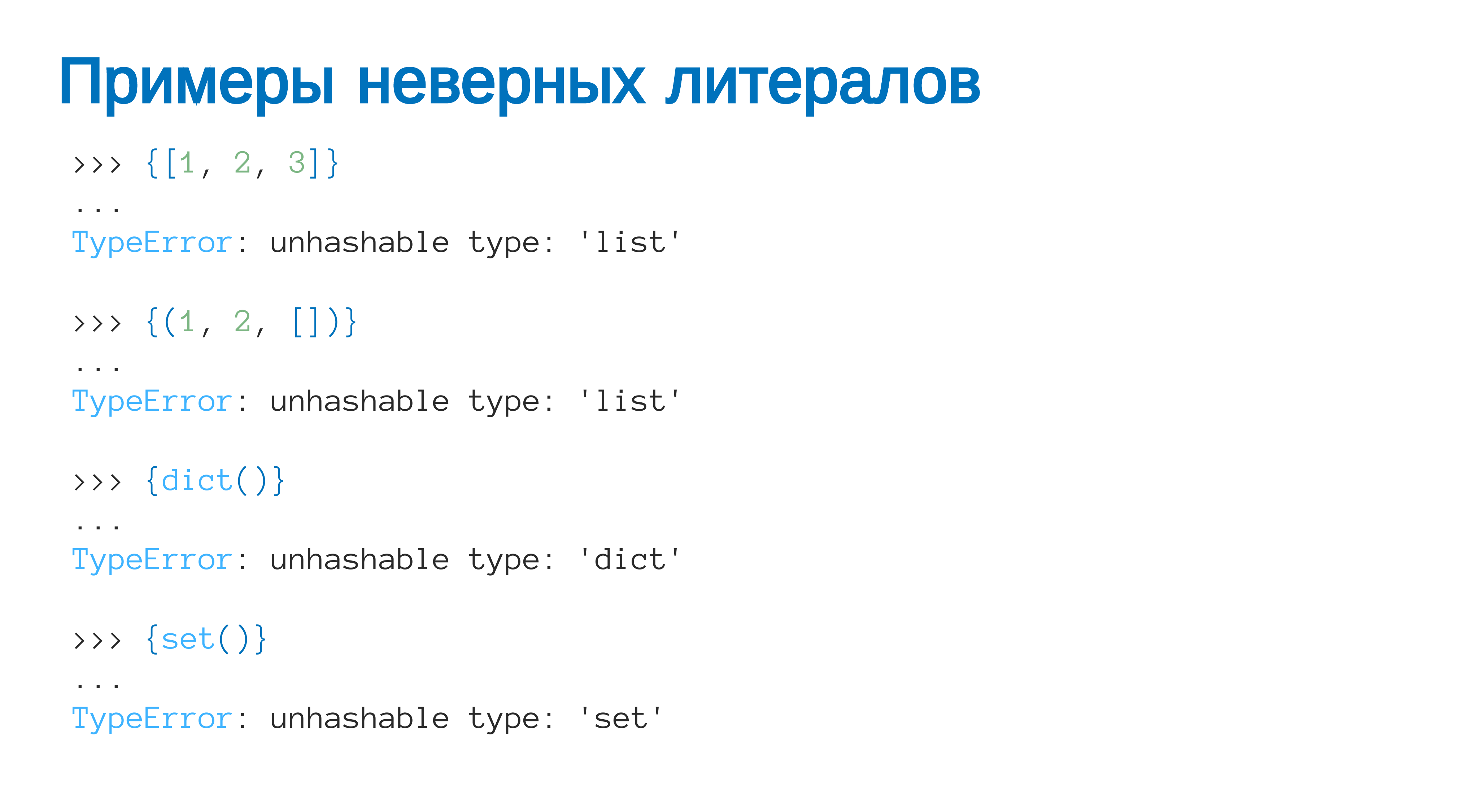

# Примеры неверных литералов
>>> {[1, 2, 3]}
...
TypeError: unhashable type: 'list'

>>> {(1, 2, [])}
...
TypeError: unhashable type: 'list'

>>> {dict()}
...
TypeError: unhashable type: 'dict'

>>> {set()}
...
TypeError: unhashable type: 'set'
44